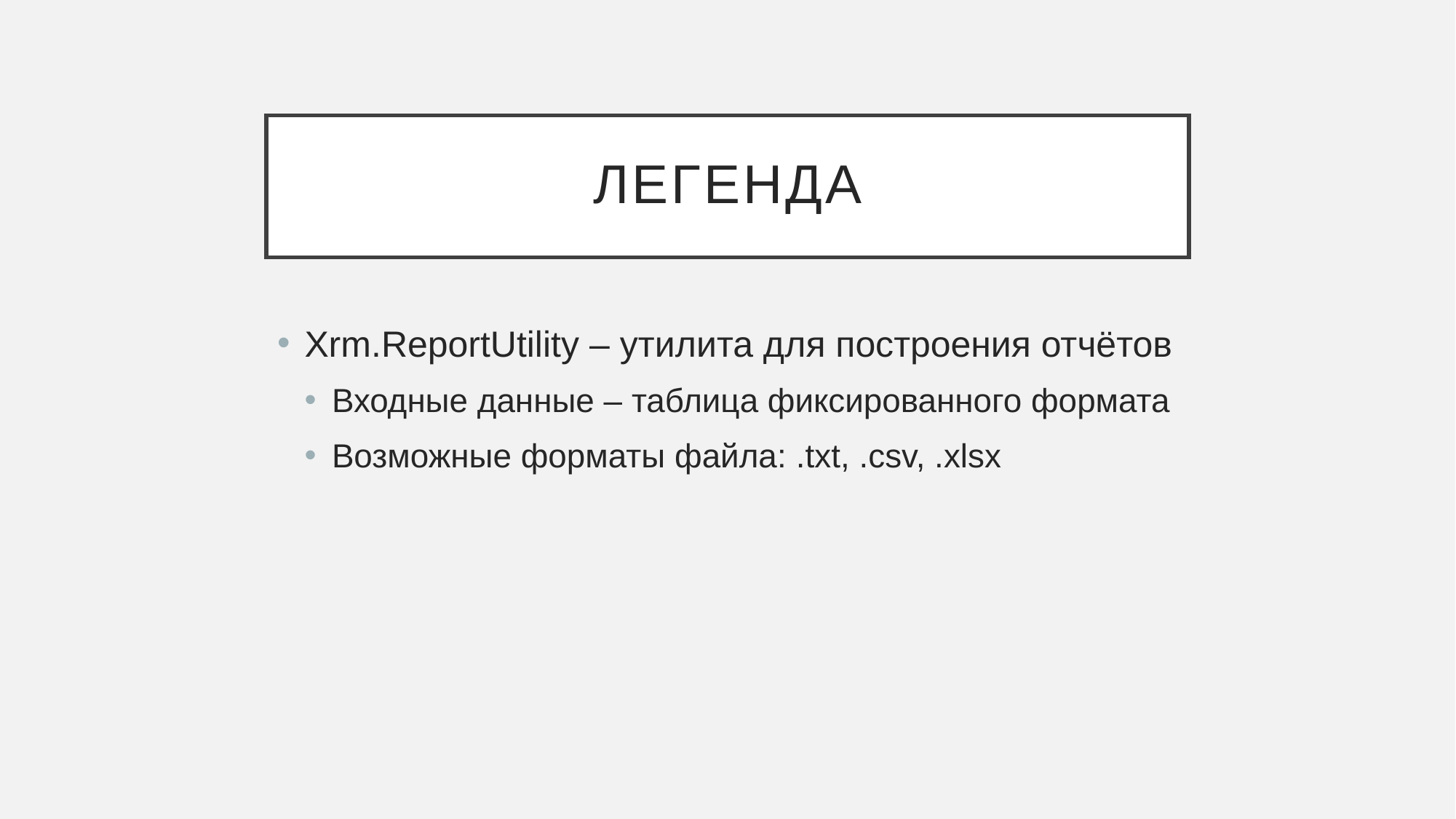

# Легенда
Xrm.ReportUtility – утилита для построения отчётов
Входные данные – таблица фиксированного формата
Возможные форматы файла: .txt, .csv, .xlsx